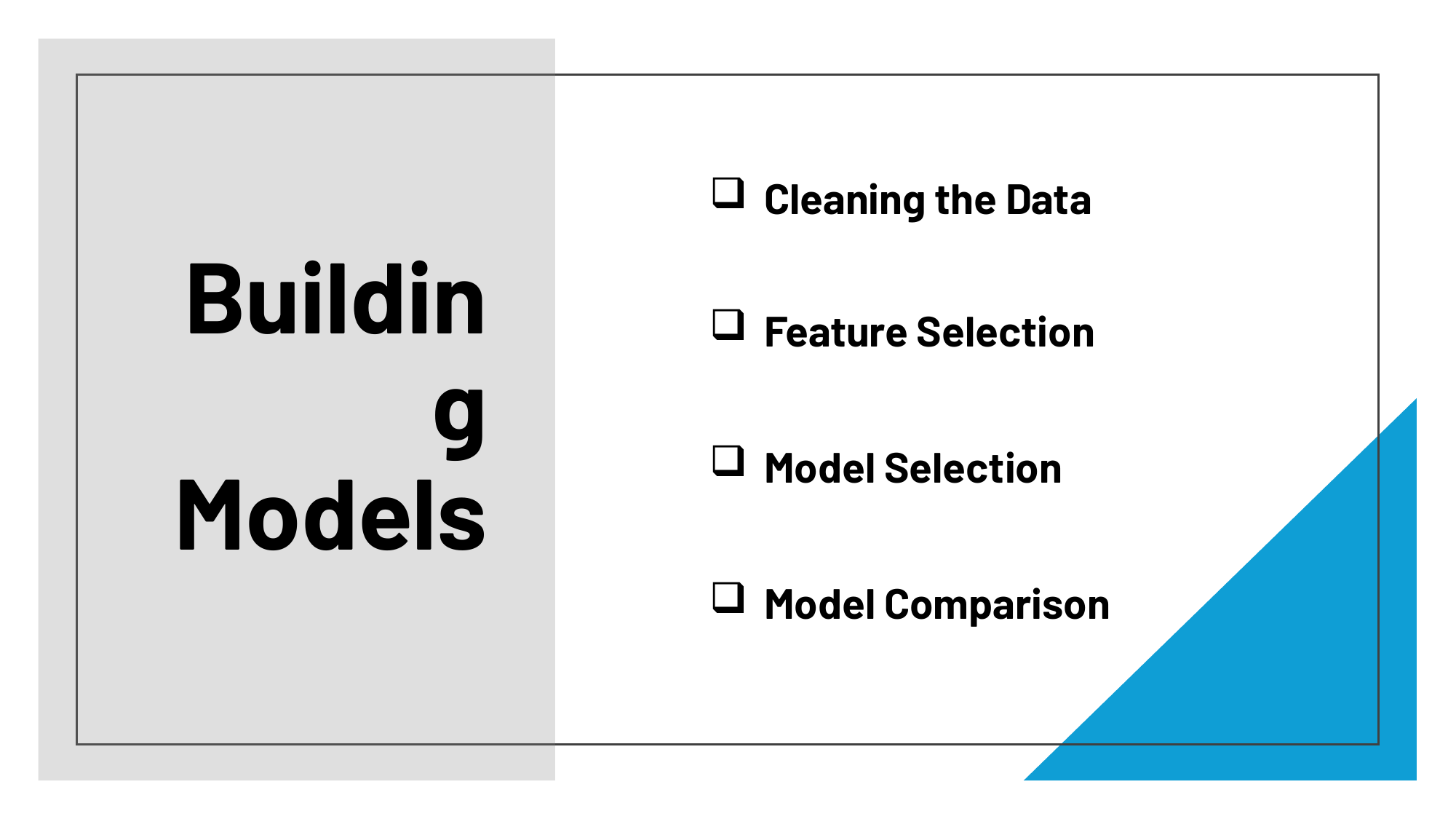

# Building Models
Cleaning the Data
Feature Selection

Model Selection
Model Comparison